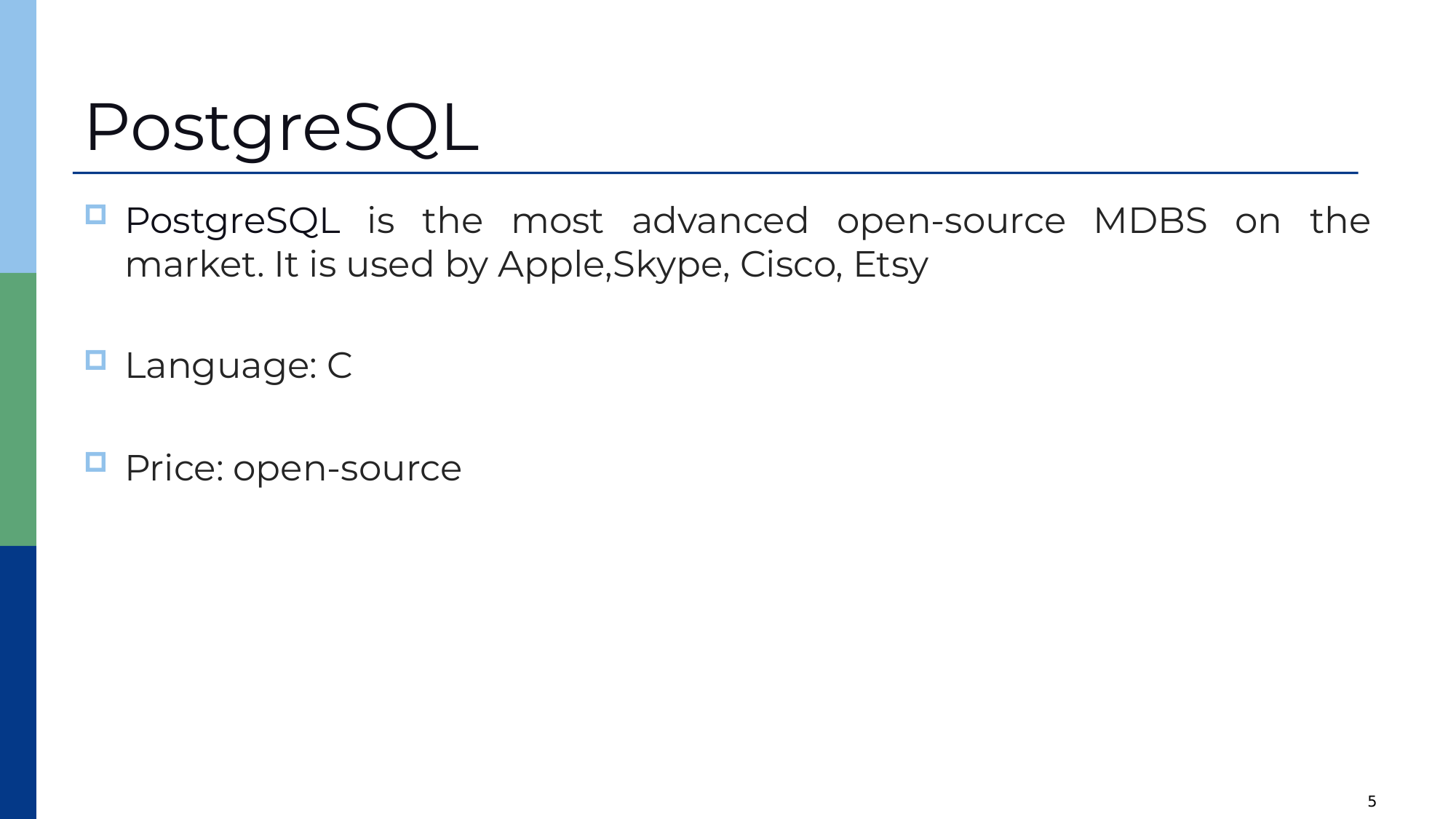

# PostgreSQL
PostgreSQL is the most advanced open-source MDBS on the market. It is used by Apple,Skype, Cisco, Etsy

Language: C

Price: open-source

5